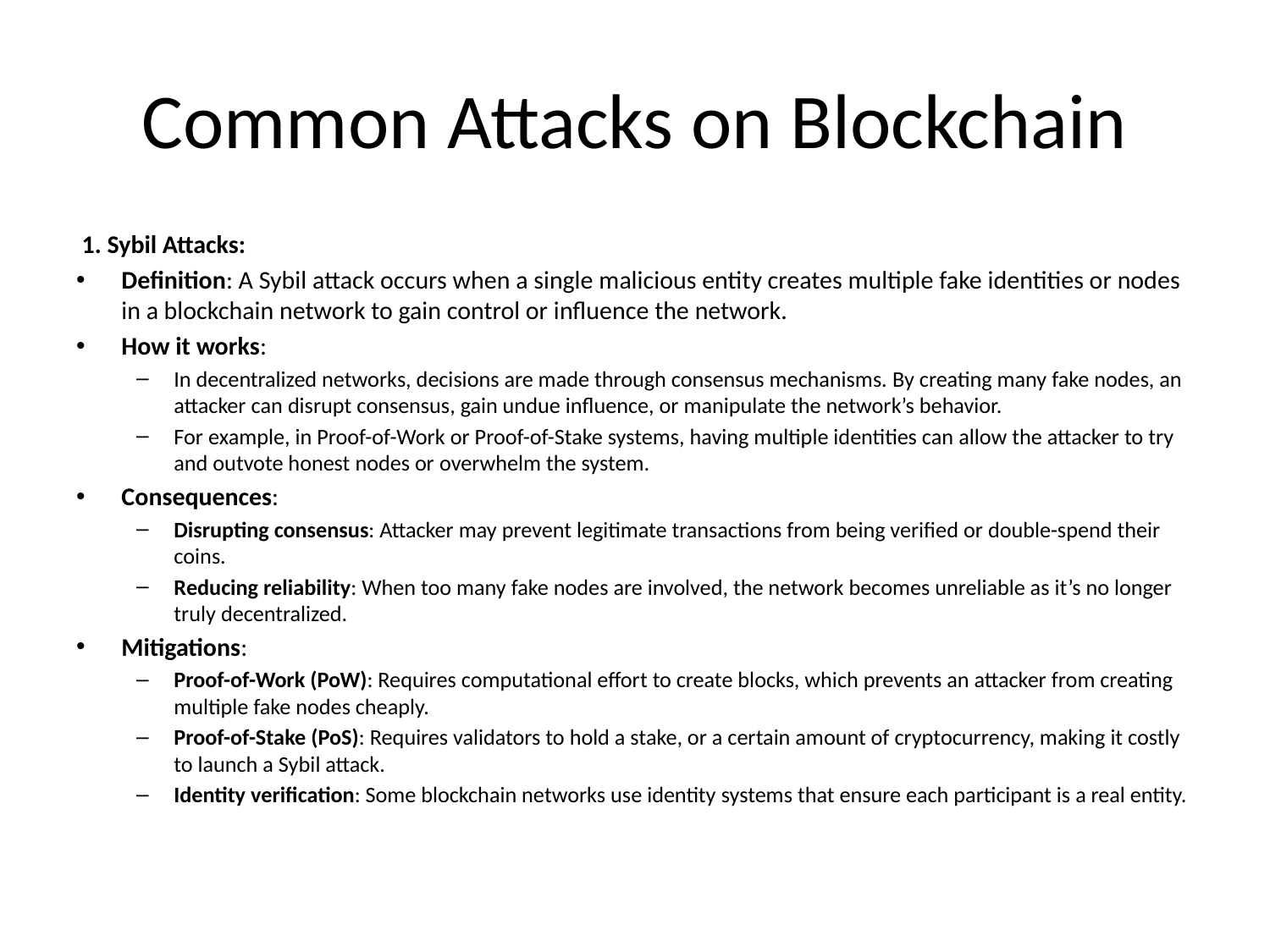

# Common Attacks on Blockchain
 1. Sybil Attacks:
Definition: A Sybil attack occurs when a single malicious entity creates multiple fake identities or nodes in a blockchain network to gain control or influence the network.
How it works:
In decentralized networks, decisions are made through consensus mechanisms. By creating many fake nodes, an attacker can disrupt consensus, gain undue influence, or manipulate the network’s behavior.
For example, in Proof-of-Work or Proof-of-Stake systems, having multiple identities can allow the attacker to try and outvote honest nodes or overwhelm the system.
Consequences:
Disrupting consensus: Attacker may prevent legitimate transactions from being verified or double-spend their coins.
Reducing reliability: When too many fake nodes are involved, the network becomes unreliable as it’s no longer truly decentralized.
Mitigations:
Proof-of-Work (PoW): Requires computational effort to create blocks, which prevents an attacker from creating multiple fake nodes cheaply.
Proof-of-Stake (PoS): Requires validators to hold a stake, or a certain amount of cryptocurrency, making it costly to launch a Sybil attack.
Identity verification: Some blockchain networks use identity systems that ensure each participant is a real entity.